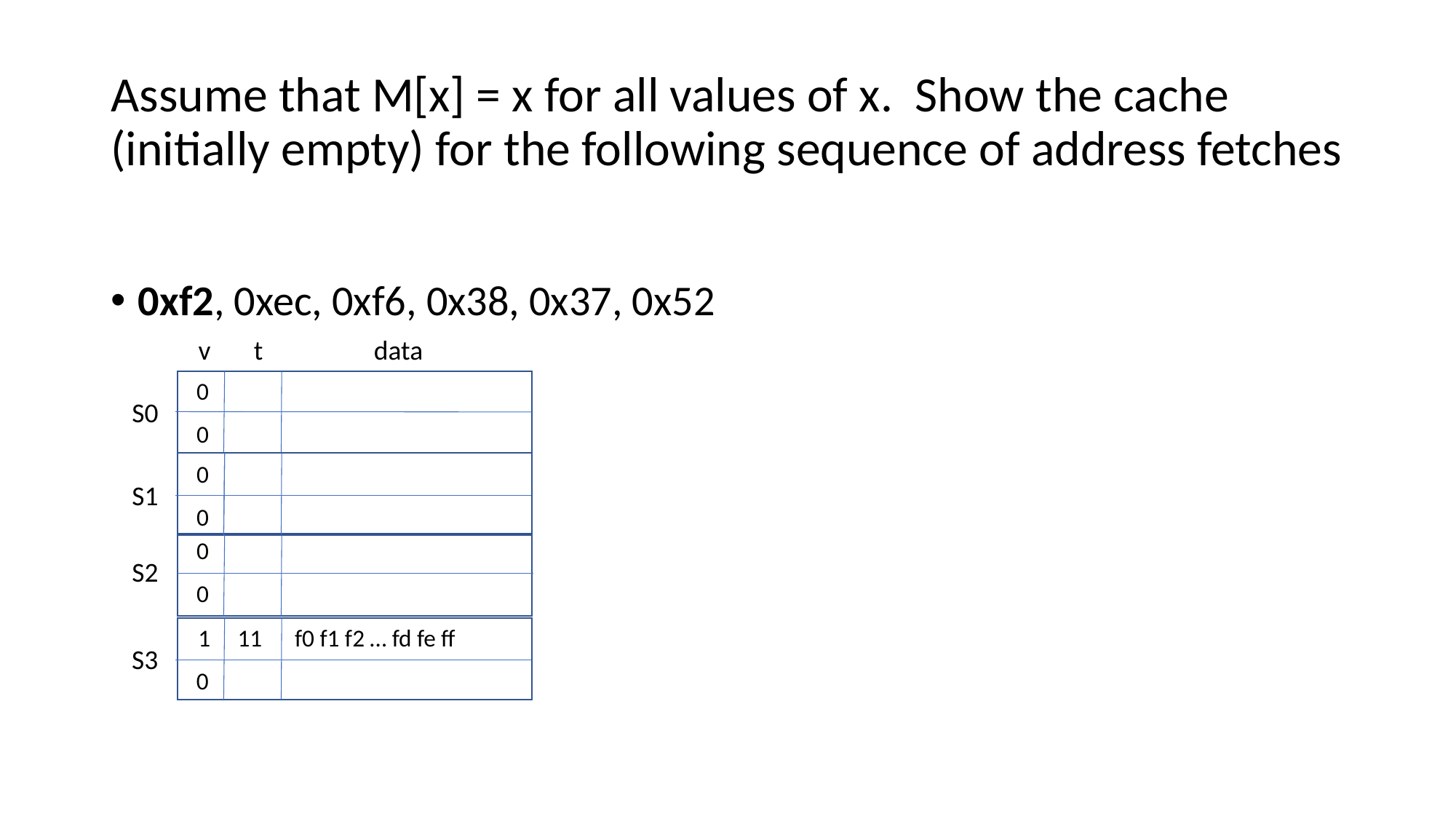

# Assume that M[x] = x for all values of x.  Show the cache (initially empty) for the following sequence of address fetches
0xf2, 0xec, 0xf6, 0x38, 0x37, 0x52
v       t                  data
0

S0
0

0
S1
0
0

S2
0
1     11      f0 f1 f2 … fd fe ff

S3
0